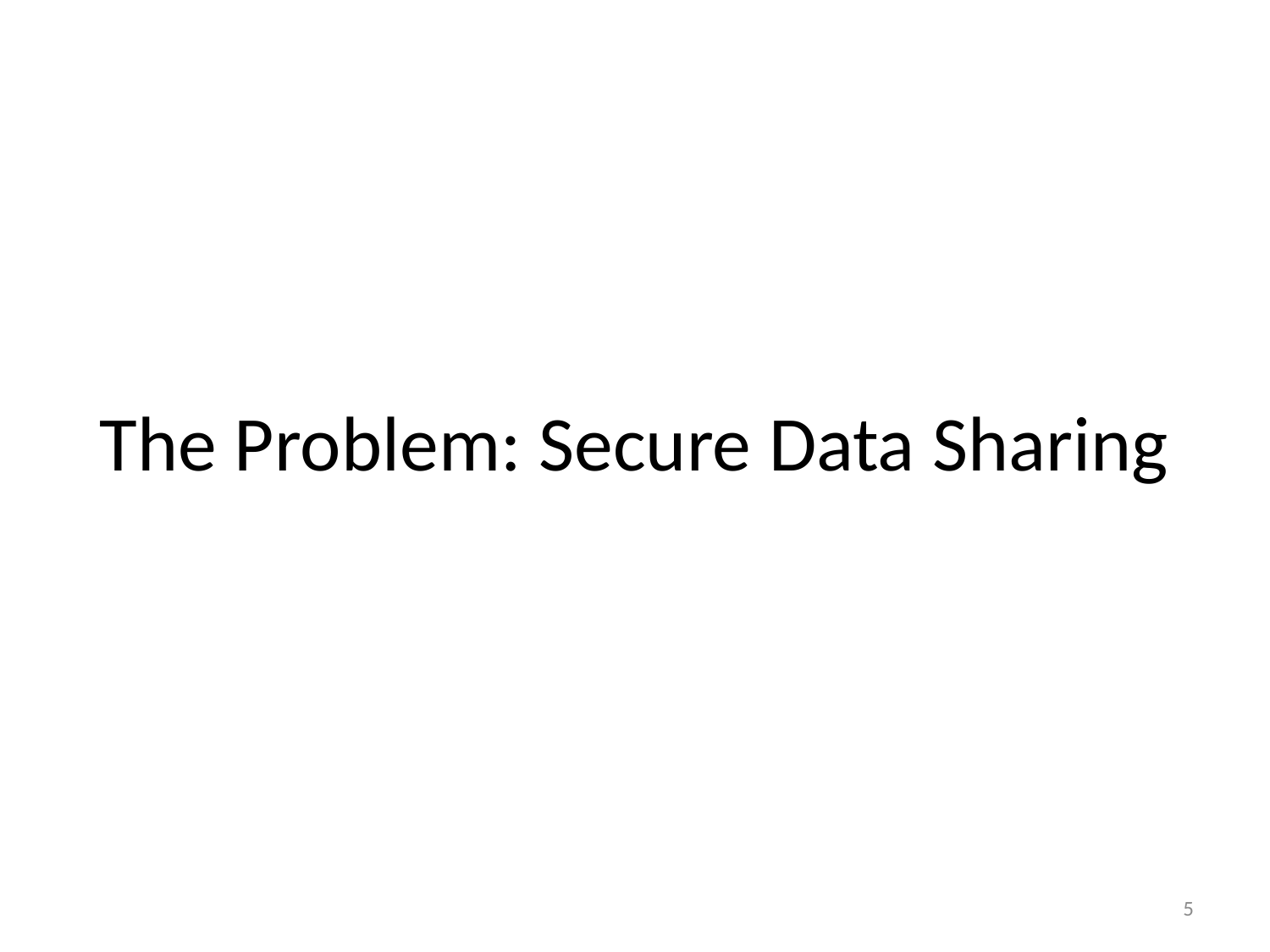

# The Problem: Secure Data Sharing
5